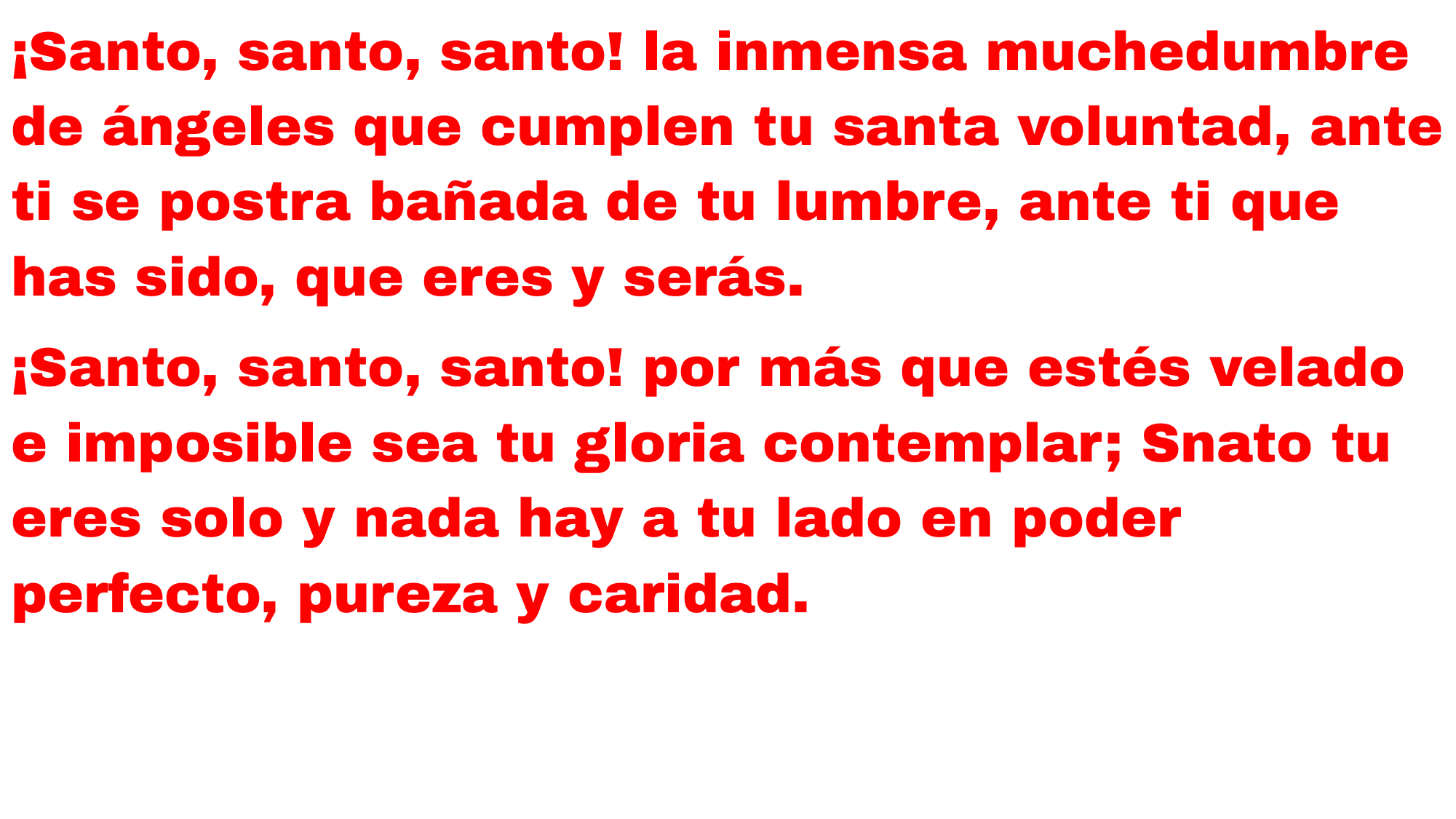

¡Santo, santo, santo! la inmensa muchedumbre de ángeles que cumplen tu santa voluntad, ante ti se postra bañada de tu lumbre, ante ti que has sido, que eres y serás.
¡Santo, santo, santo! por más que estés velado e imposible sea tu gloria contemplar; Snato tu eres solo y nada hay a tu lado en poder perfecto, pureza y caridad.